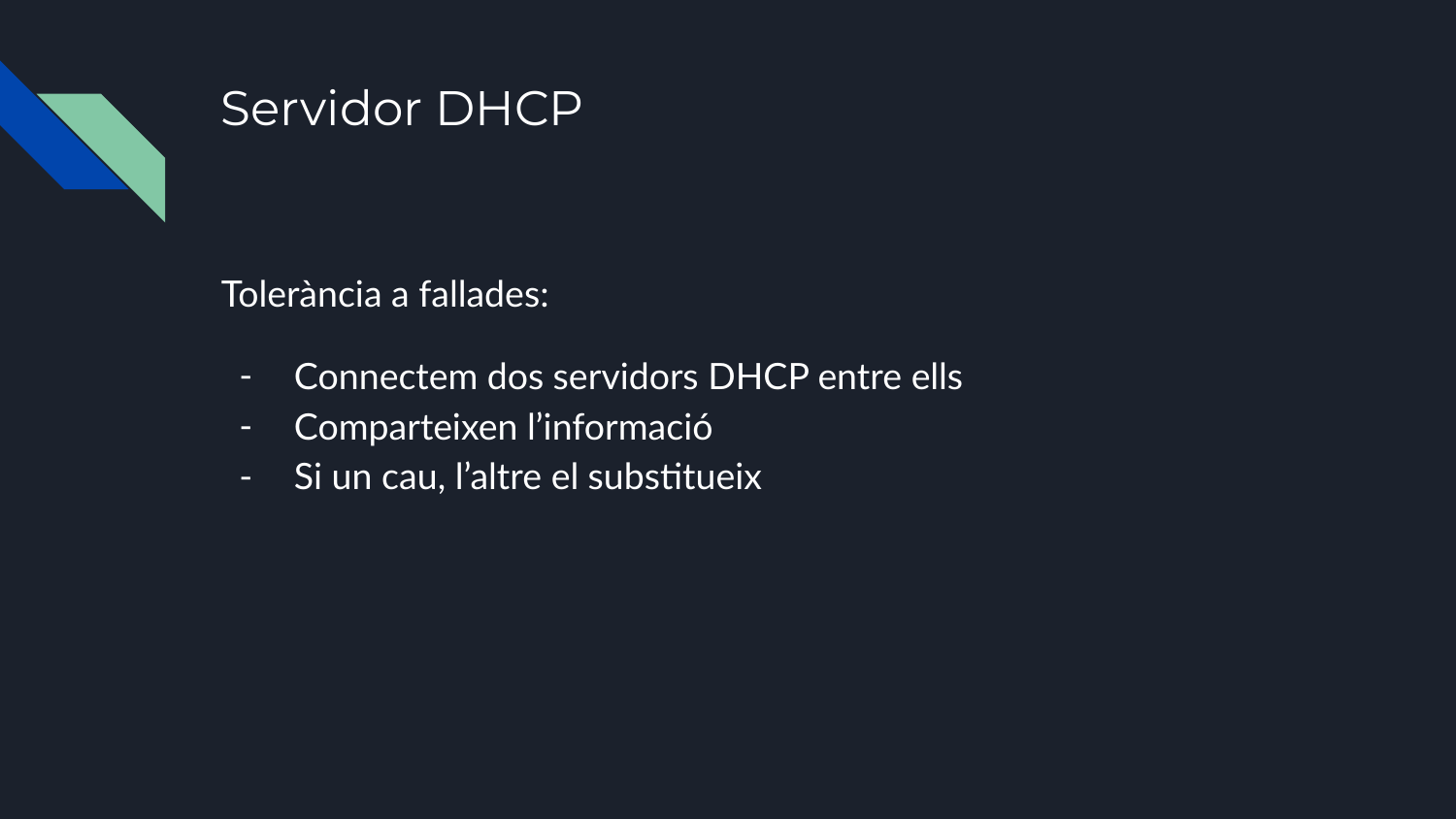

# Servidor DHCP
Tolerància a fallades:
Connectem dos servidors DHCP entre ells
Comparteixen l’informació
Si un cau, l’altre el substitueix